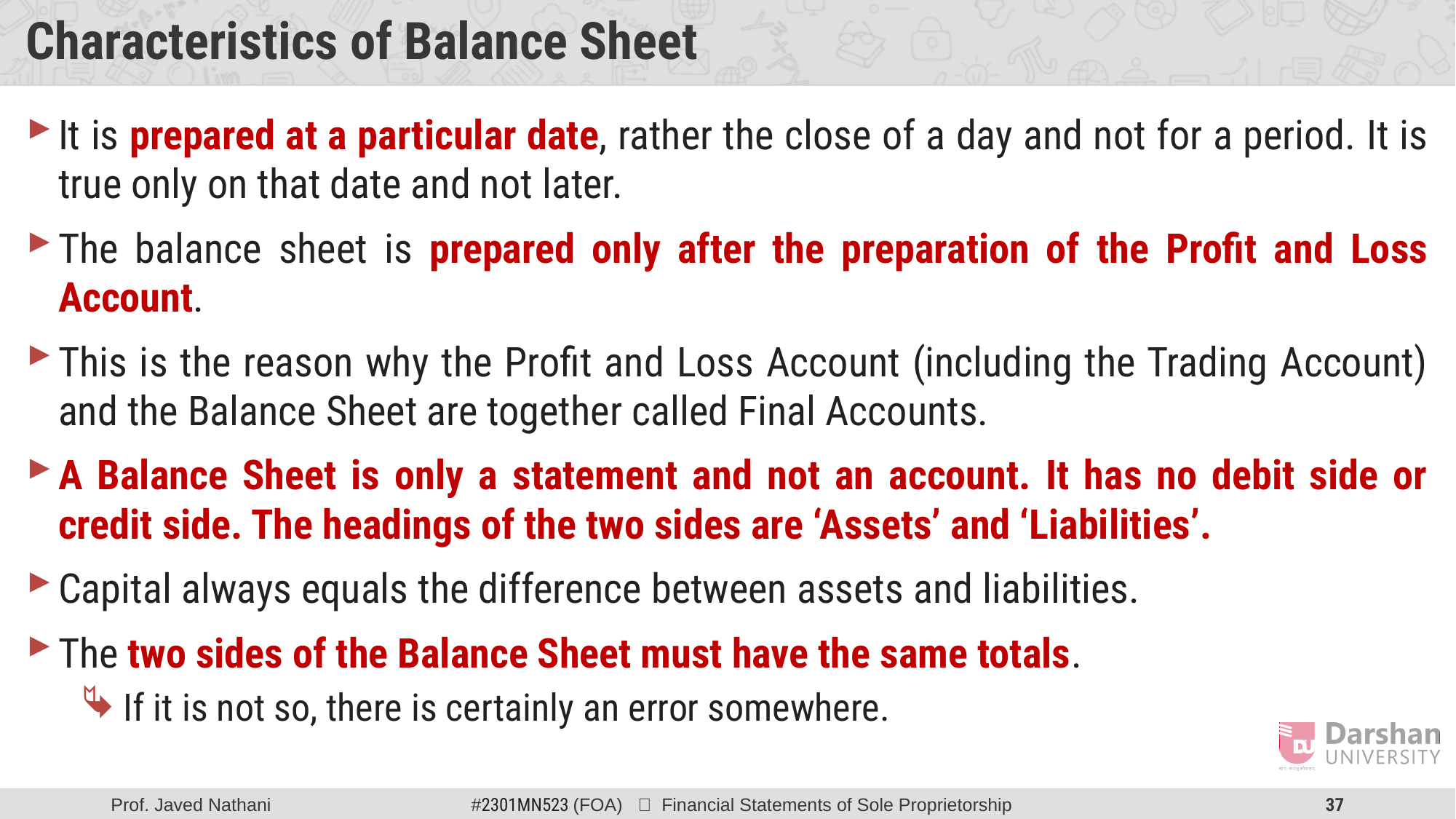

# Characteristics of Balance Sheet
It is prepared at a particular date, rather the close of a day and not for a period. It is true only on that date and not later.
The balance sheet is prepared only after the preparation of the Profit and Loss Account.
This is the reason why the Profit and Loss Account (including the Trading Account) and the Balance Sheet are together called Final Accounts.
A Balance Sheet is only a statement and not an account. It has no debit side or credit side. The headings of the two sides are ‘Assets’ and ‘Liabilities’.
Capital always equals the difference between assets and liabilities.
The two sides of the Balance Sheet must have the same totals.
If it is not so, there is certainly an error somewhere.